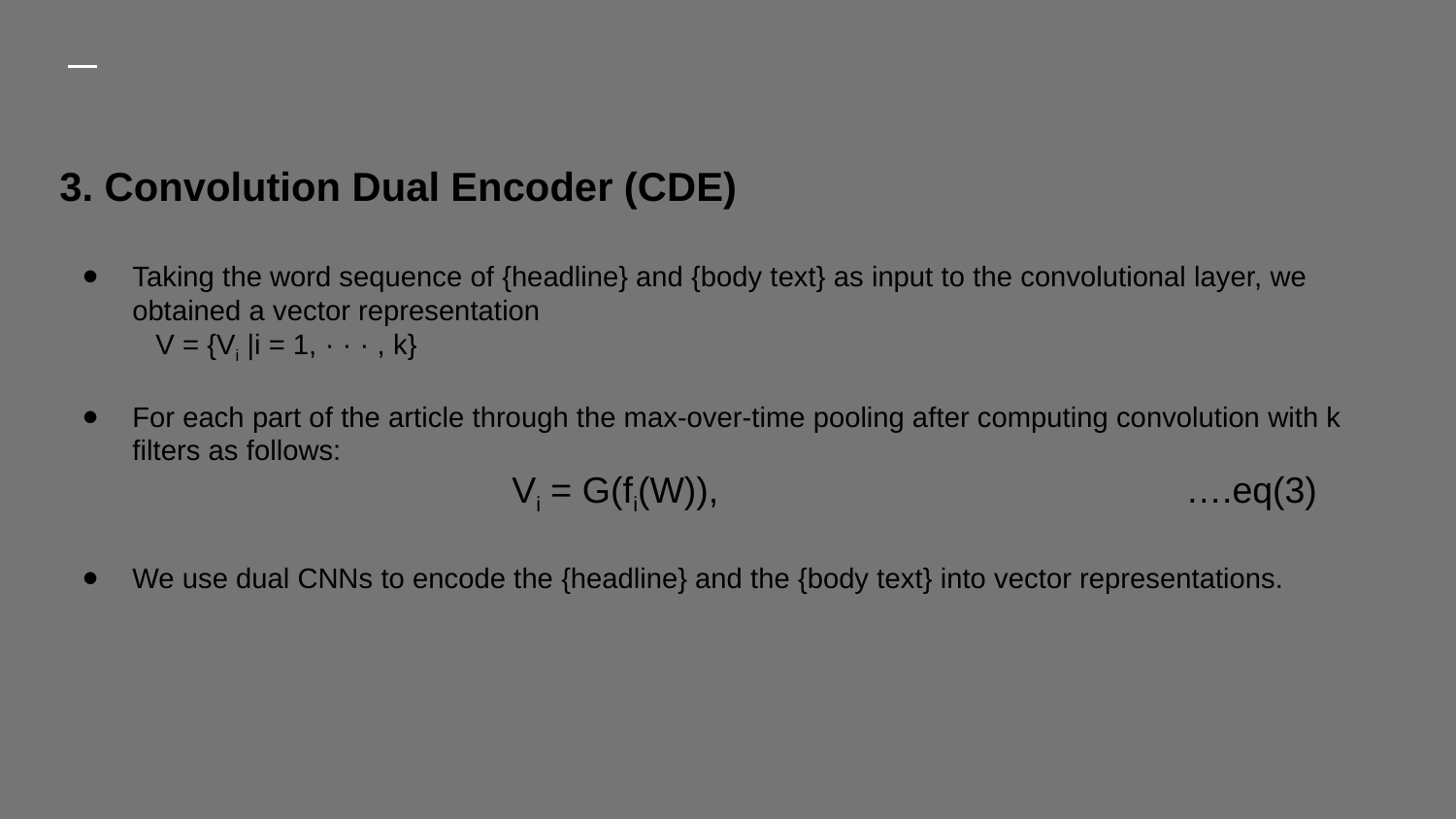

# 3. Convolution Dual Encoder (CDE)

Taking the word sequence of {headline} and {body text} as input to the convolutional layer, we obtained a vector representation
            V = {Vi |i = 1, · · · , k}

For each part of the article through the max-over-time pooling after computing convolution with k filters as follows:
                                                 Vi = G(fi(W)),                                              ….eq(3)

We use dual CNNs to encode the {headline} and the {body text} into vector representations.